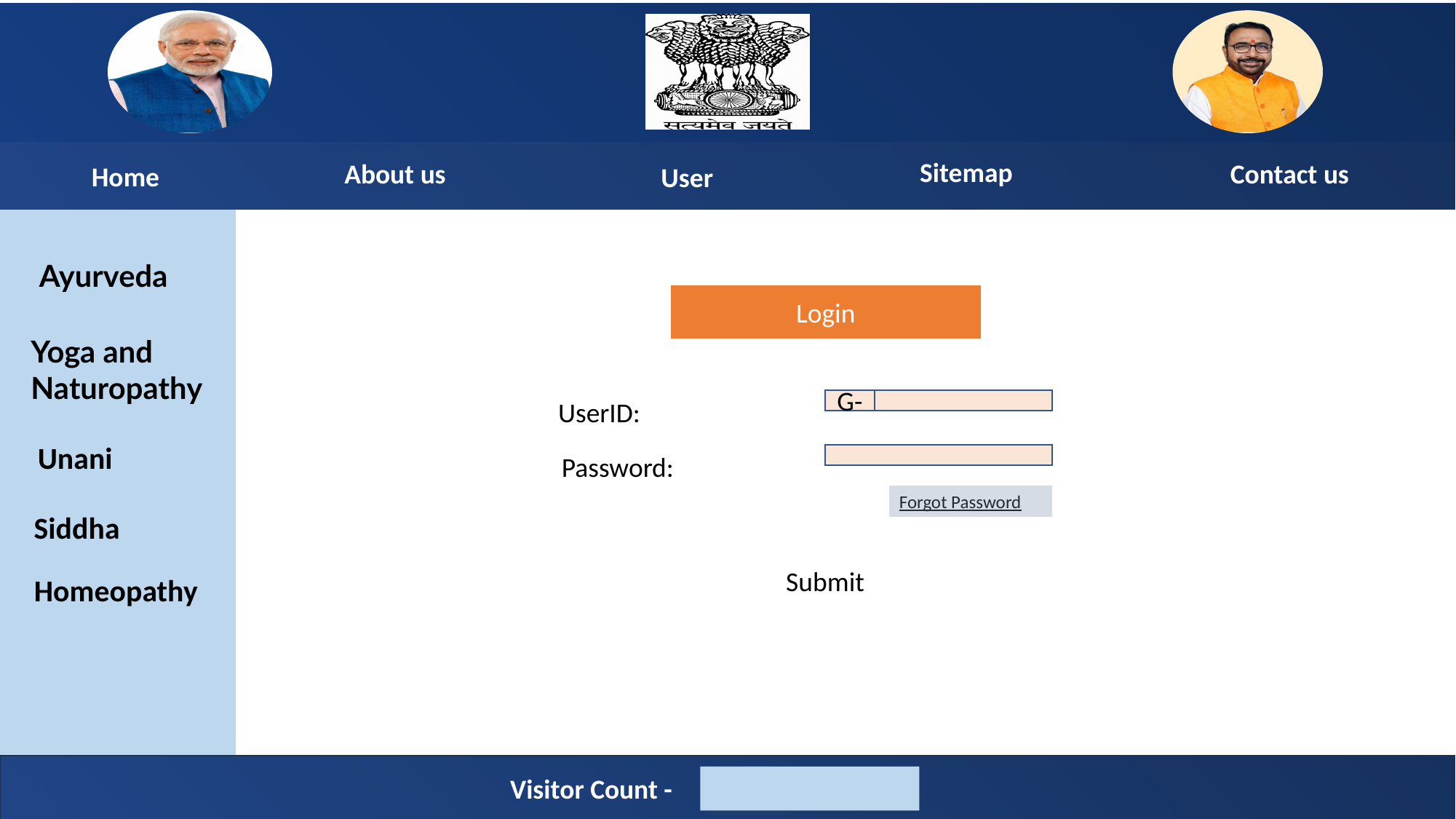

Sitemap
Contact us
About us
Home
User
Ayurveda
Yoga and Naturopathy

Unani
Siddha
Homeopathy

Visitor Count -

Login
UserID:

G-
Password:

Forgot Password
Submit